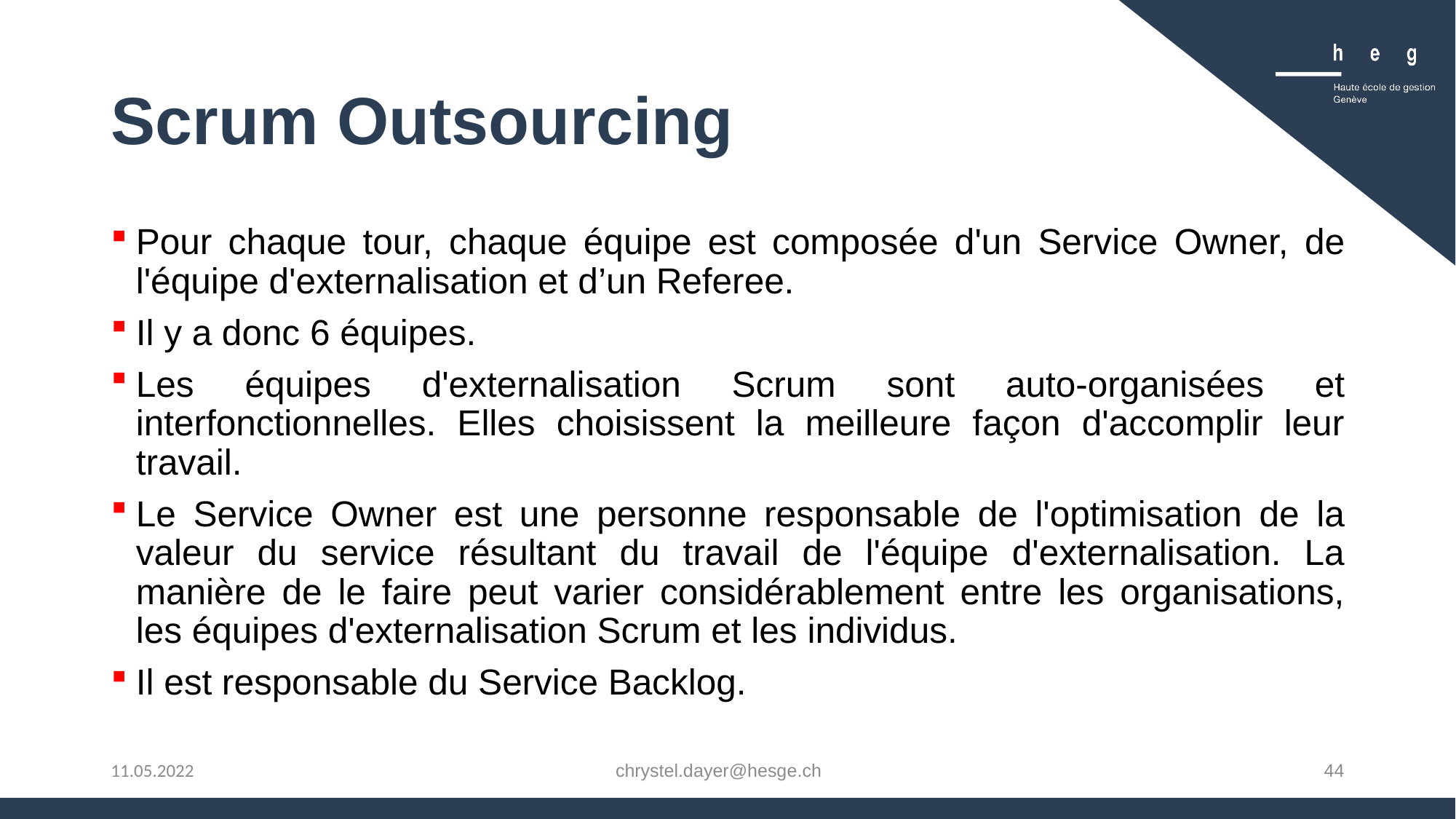

# Scrum Outsourcing
Pour chaque tour, chaque équipe est composée d'un Service Owner, de l'équipe d'externalisation et d’un Referee.
Il y a donc 6 équipes.
Les équipes d'externalisation Scrum sont auto-organisées et interfonctionnelles. Elles choisissent la meilleure façon d'accomplir leur travail.
Le Service Owner est une personne responsable de l'optimisation de la valeur du service résultant du travail de l'équipe d'externalisation. La manière de le faire peut varier considérablement entre les organisations, les équipes d'externalisation Scrum et les individus.
Il est responsable du Service Backlog.
chrystel.dayer@hesge.ch
44